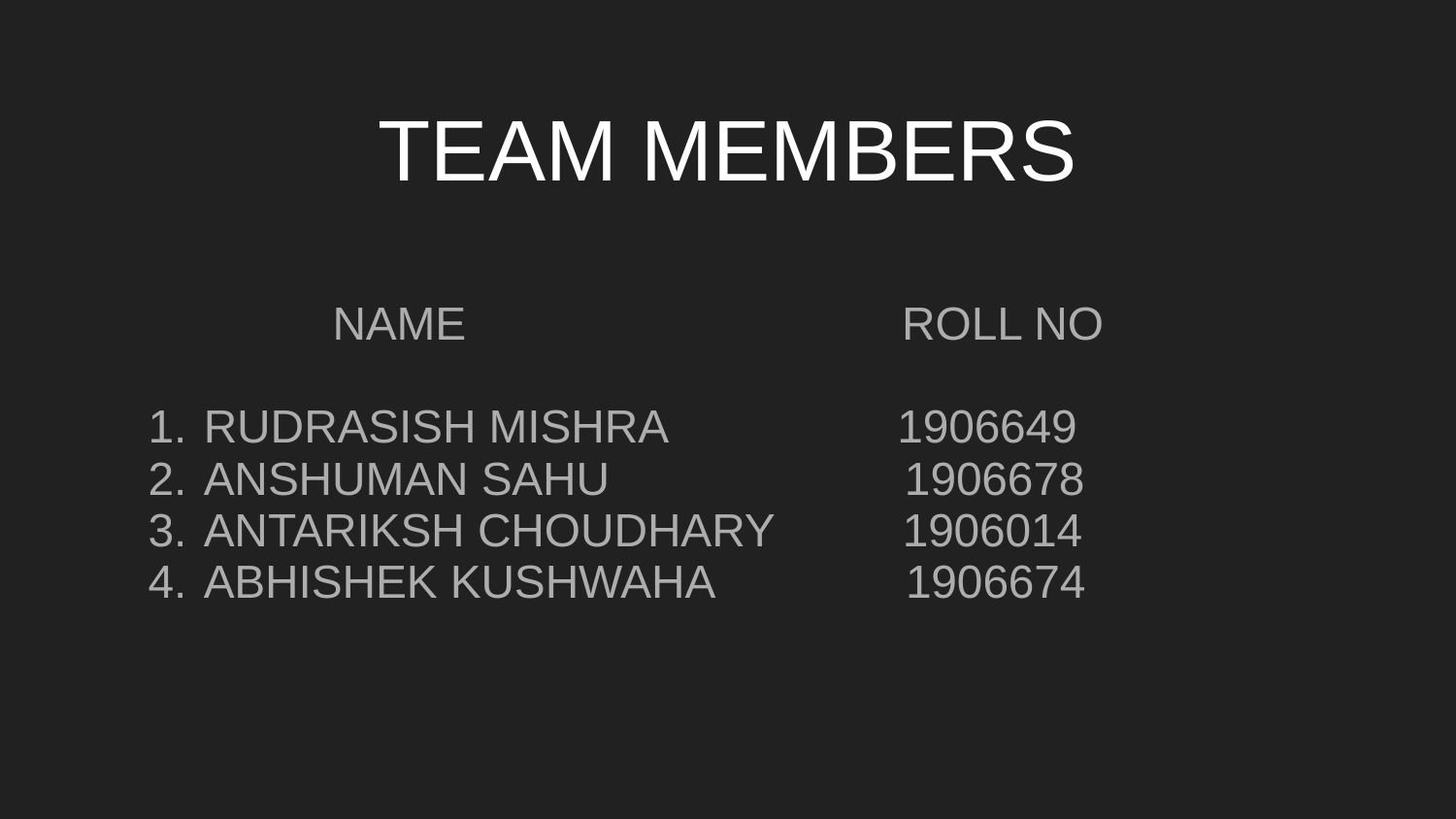

# TEAM MEMBERS
          NAME                                  ROLL NO

RUDRASISH MISHRA                  1906649
ANSHUMAN SAHU                       1906678
ANTARIKSH CHOUDHARY          1906014
ABHISHEK KUSHWAHA               1906674